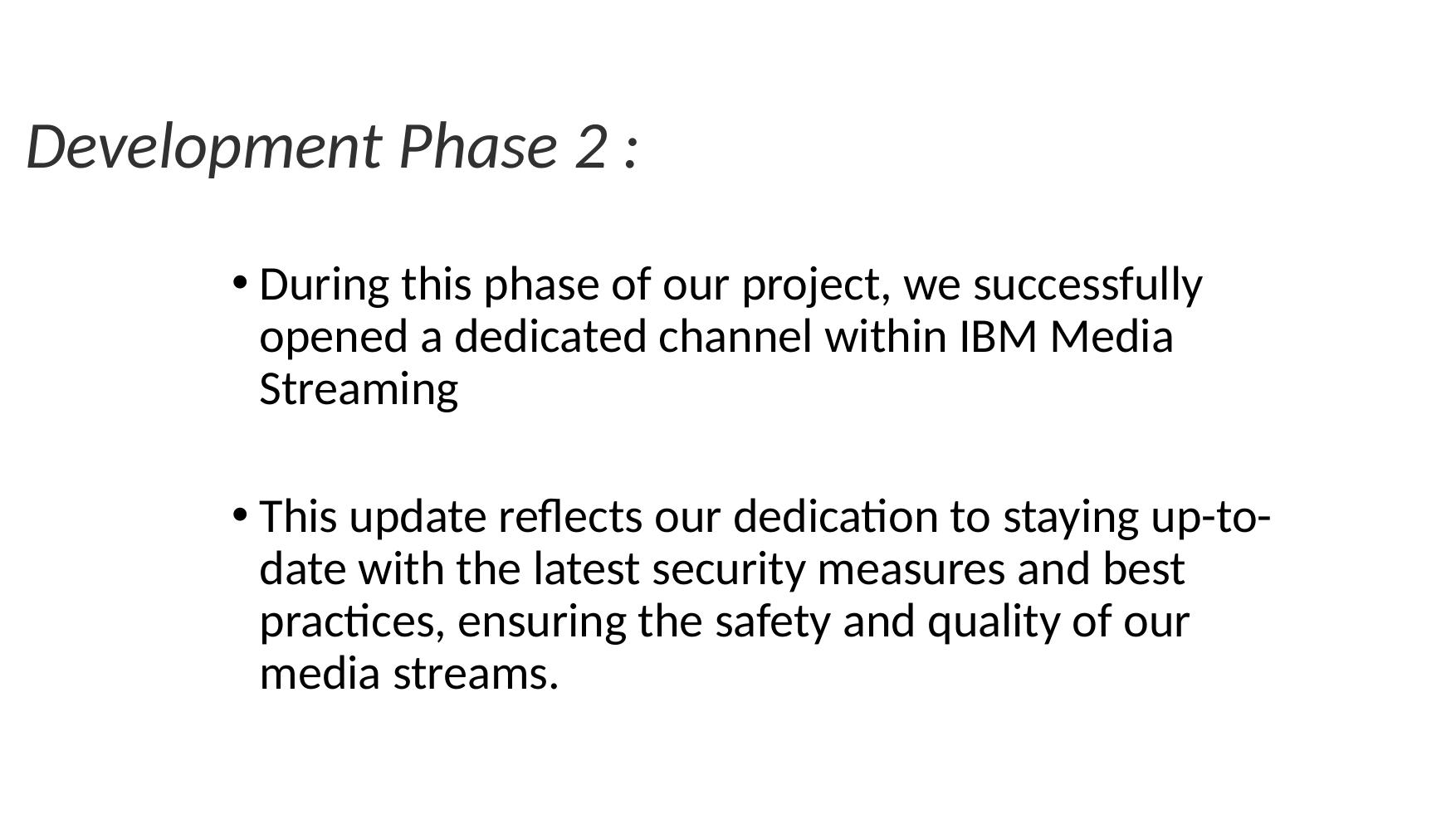

# Development Phase 2 :
During this phase of our project, we successfully opened a dedicated channel within IBM Media Streaming

This update reflects our dedication to staying up-to-date with the latest security measures and best practices, ensuring the safety and quality of our media streams.